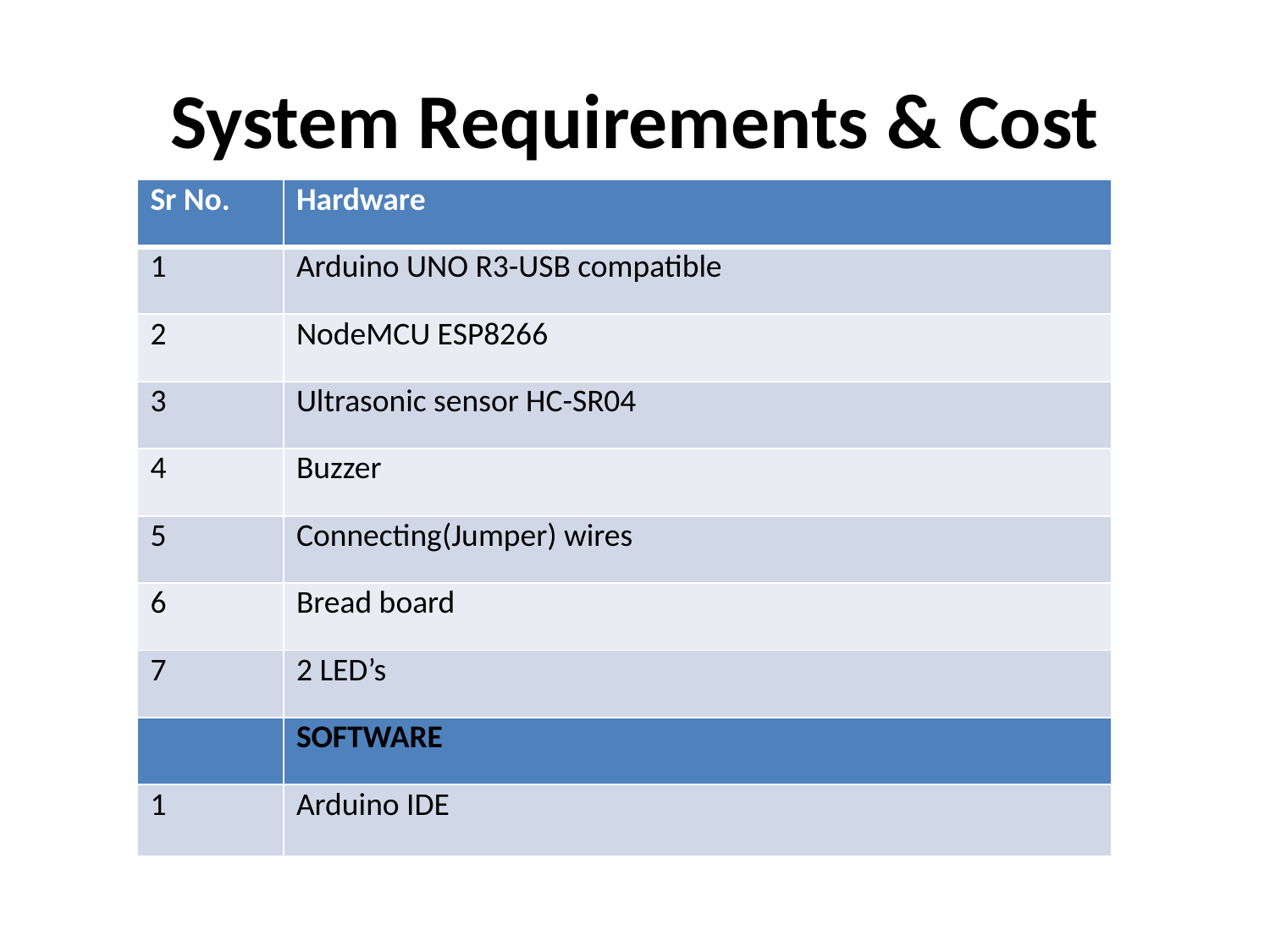

# System Requirements & Cost
| Sr No. | Hardware |
| --- | --- |
| 1 | Arduino UNO R3-USB compatible |
| 2 | NodeMCU ESP8266 |
| 3 | Ultrasonic sensor HC-SR04 |
| 4 | Buzzer |
| 5 | Connecting(Jumper) wires |
| 6 | Bread board |
| 7 | 2 LED’s |
|  | SOFTWARE |
| 1 | Arduino IDE |